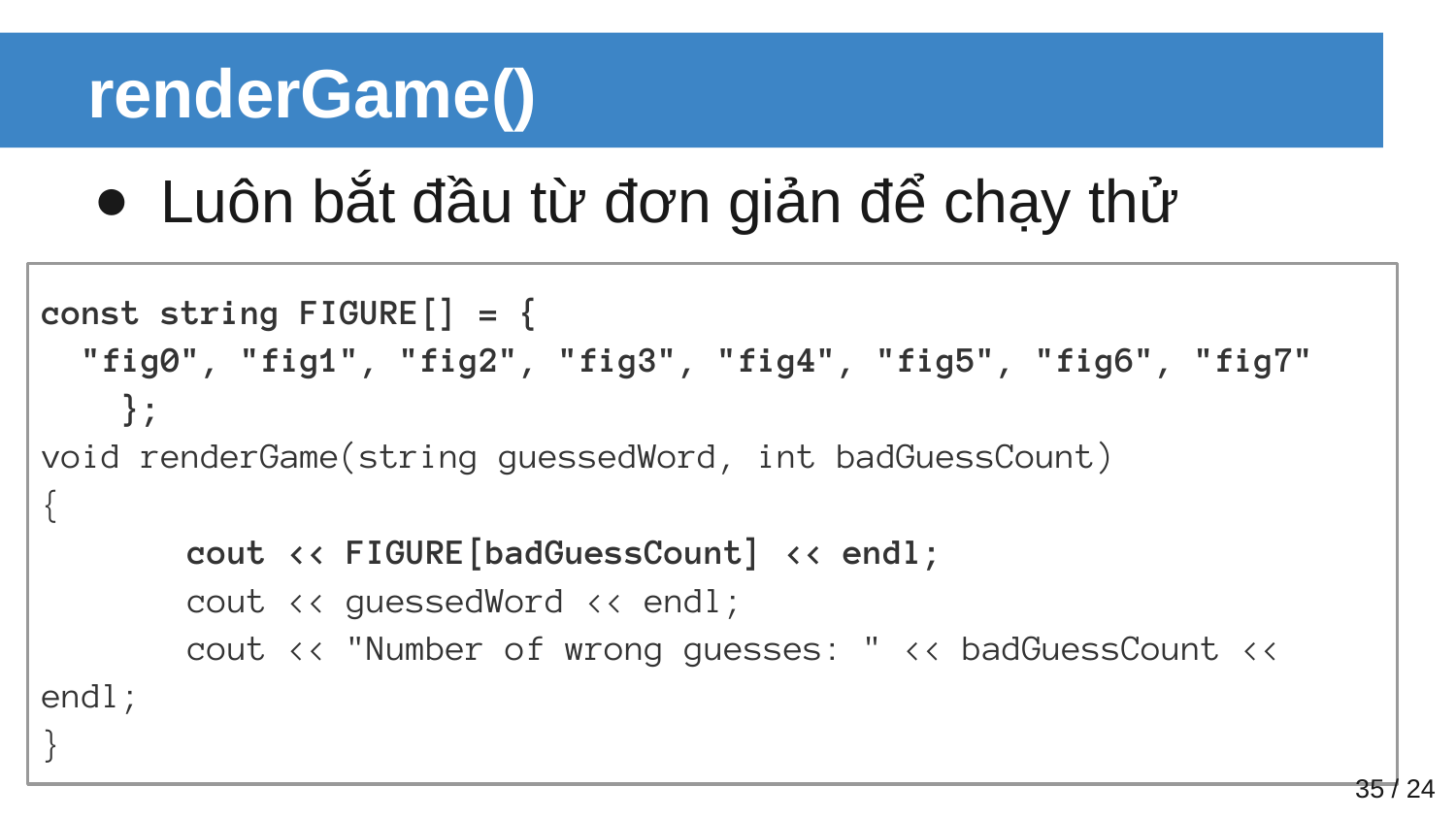

# renderGame()
Luôn bắt đầu từ đơn giản để chạy thử
const string FIGURE[] = {
  "fig0", "fig1", "fig2", "fig3", "fig4", "fig5", "fig6", "fig7"
    };
void renderGame(string guessedWord, int badGuessCount)
{
	cout << FIGURE[badGuessCount] << endl;
	cout << guessedWord << endl;
	cout << "Number of wrong guesses: " << badGuessCount << endl;
}
35 / 24